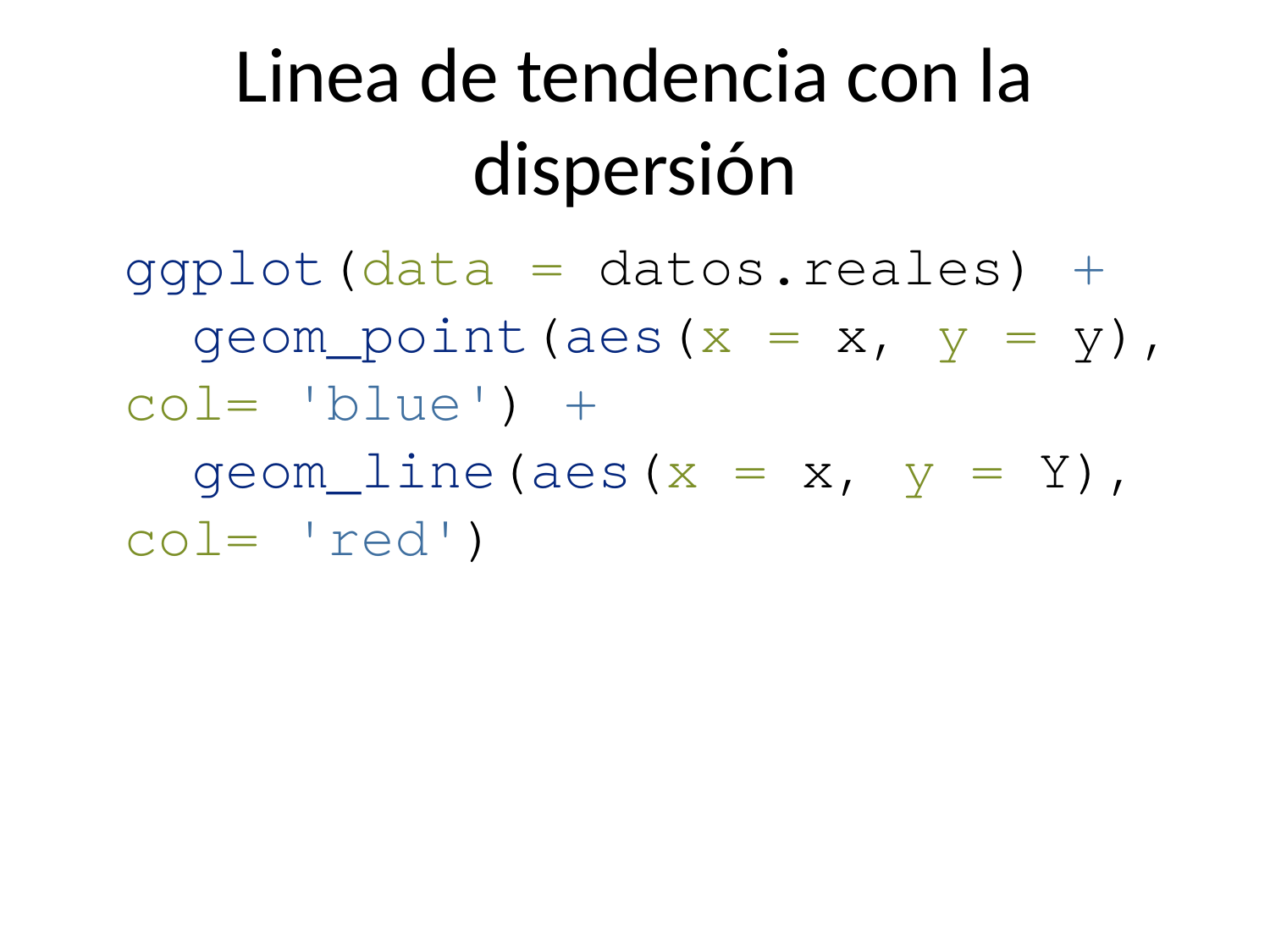

# Linea de tendencia con la dispersión
ggplot(data = datos.reales) +
  geom_point(aes(x = x, y = y), col= 'blue') +
  geom_line(aes(x = x, y = Y), col= 'red')